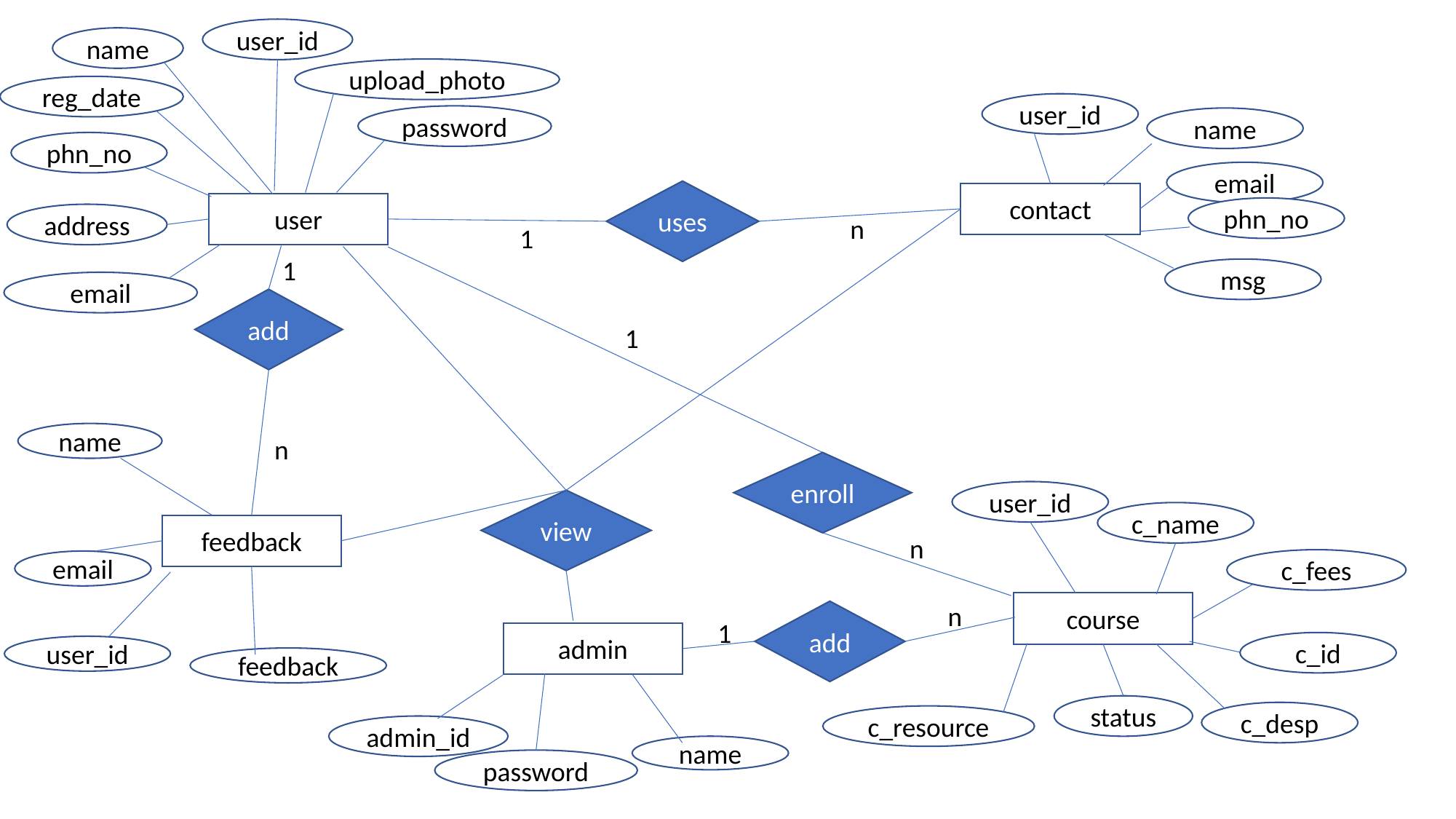

user_id
name
upload_photo
reg_date
user_id
password
name
phn_no
email
uses
contact
user
phn_no
address
n
1
1
msg
email
add
1
name
n
enroll
user_id
view
c_name
feedback
n
c_fees
email
course
n
add
1
admin
c_id
user_id
feedback
status
c_desp
c_resource
admin_id
name
password